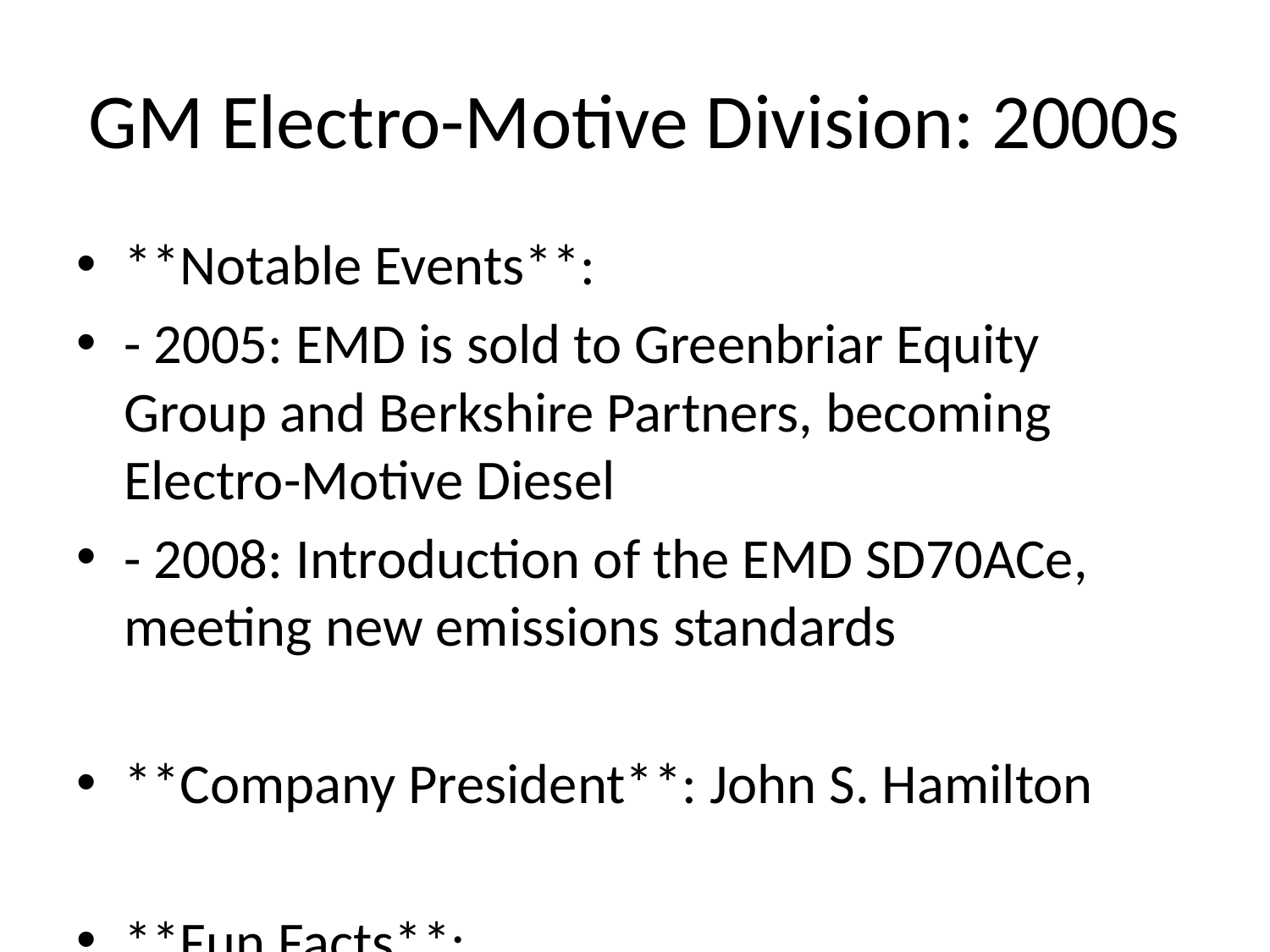

# GM Electro-Motive Division: 2000s
**Notable Events**:
- 2005: EMD is sold to Greenbriar Equity Group and Berkshire Partners, becoming Electro-Motive Diesel
- 2008: Introduction of the EMD SD70ACe, meeting new emissions standards

**Company President**: John S. Hamilton

**Fun Facts**:
- The SD70ACe was designed to be more environmentally friendly and fuel-efficient.